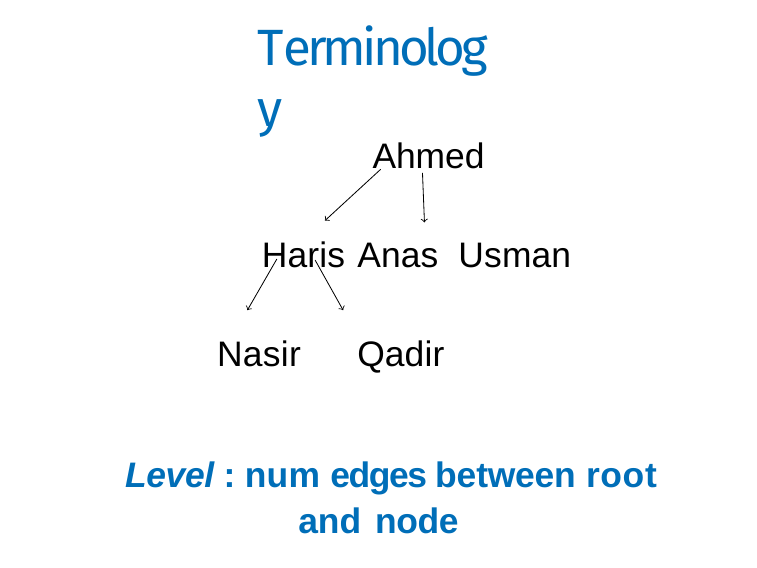

# Terminology

Level : num edges between root
and node
Ahmed
Haris	Anas  Usman     Nasir	Qadir